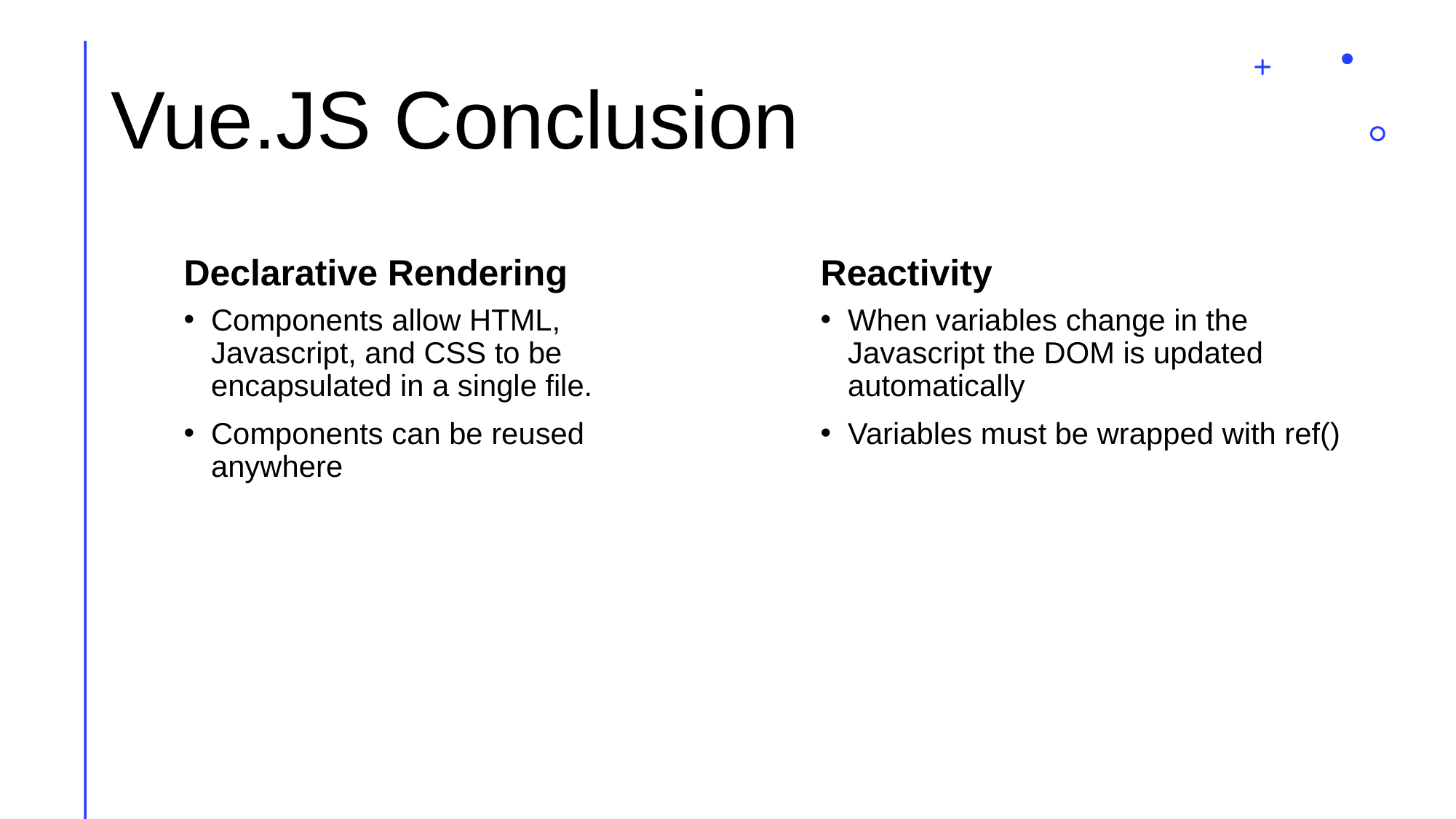

# Vue.JS Conclusion
Declarative Rendering
Reactivity
Components allow HTML, Javascript, and CSS to be encapsulated in a single file.
Components can be reused anywhere
When variables change in the Javascript the DOM is updated automatically
Variables must be wrapped with ref()